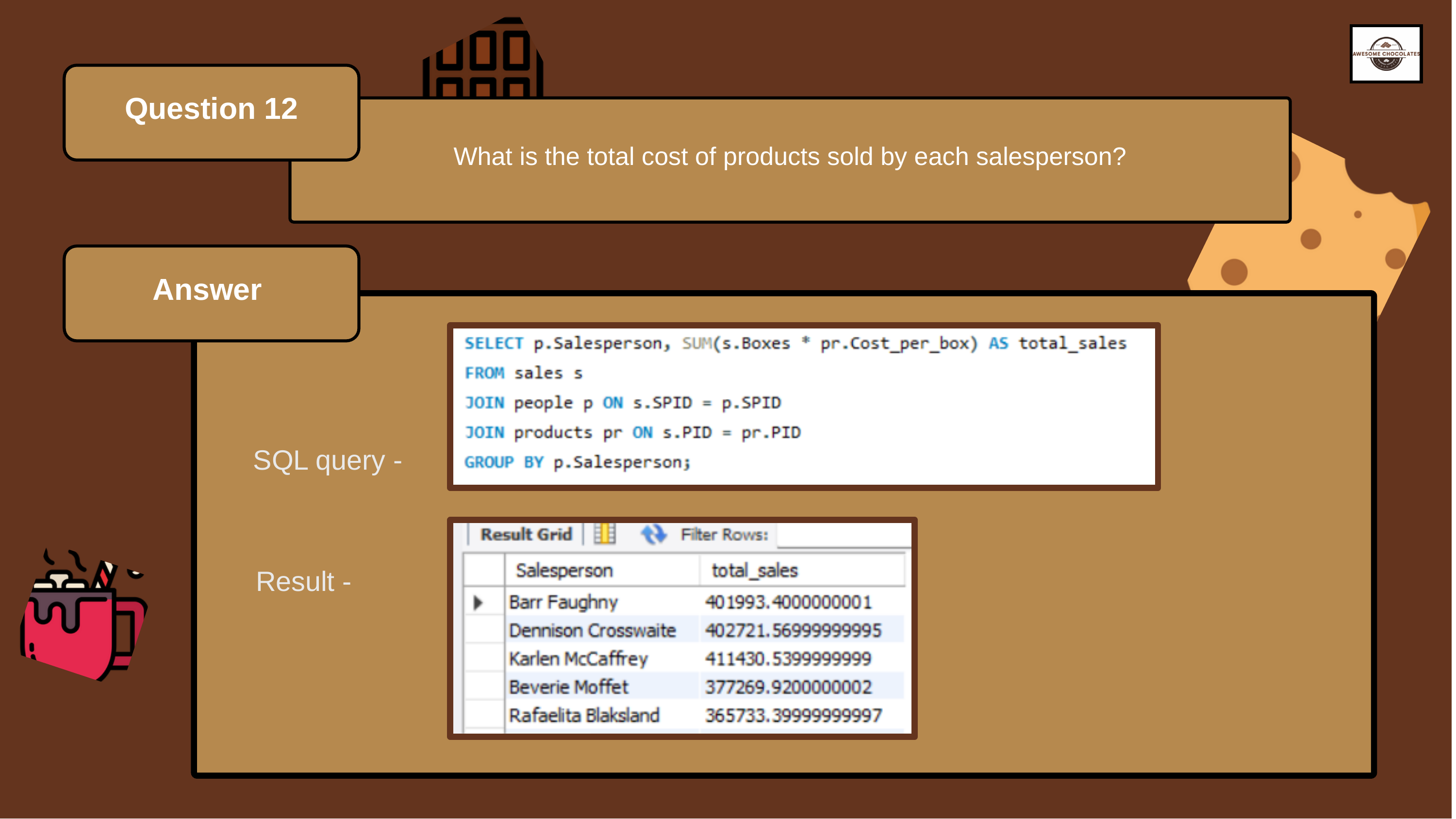

Question 12

What is the total cost of products sold by each salesperson?

Answer

SQL query -

Result -